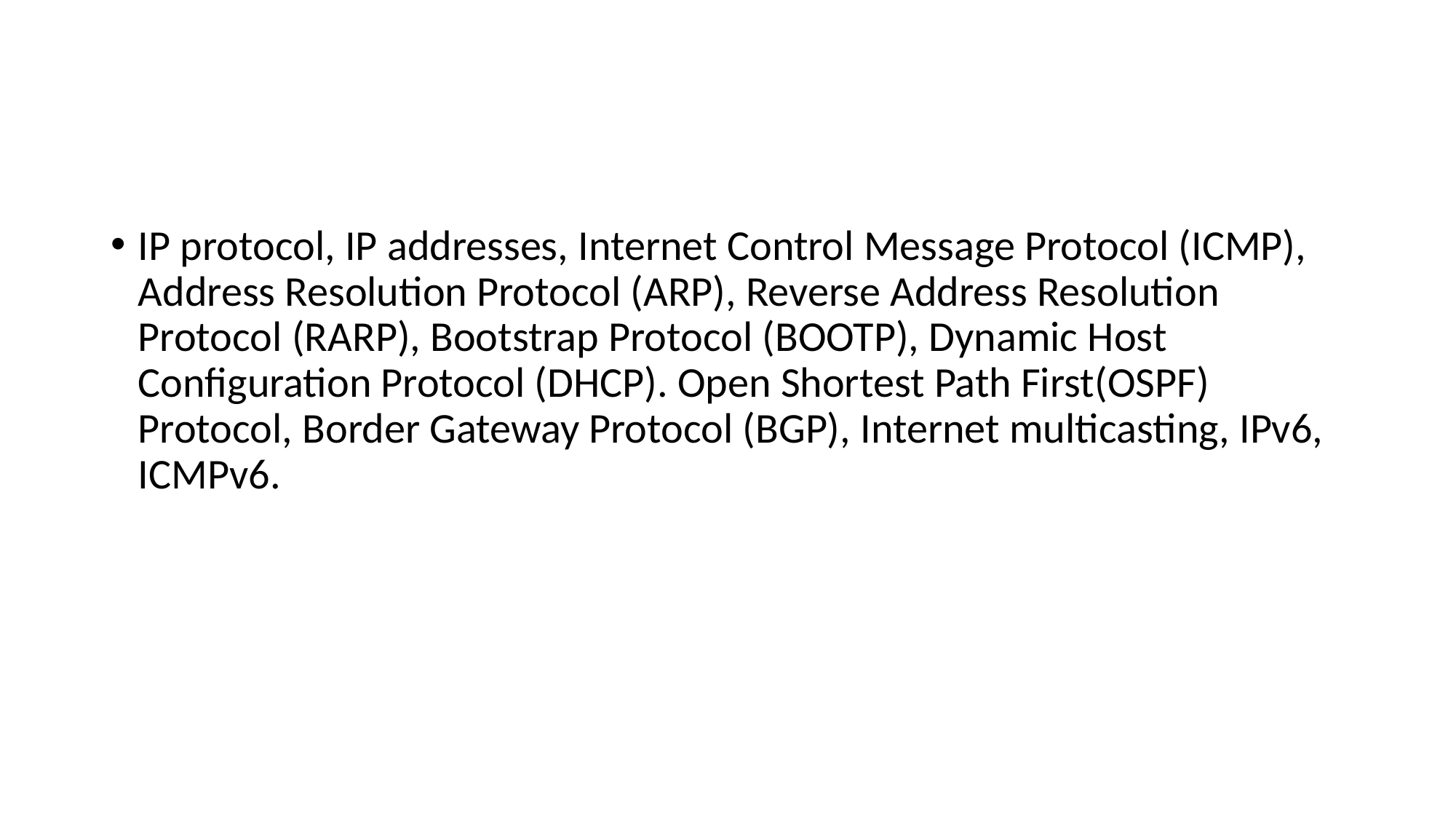

#
IP protocol, IP addresses, Internet Control Message Protocol (ICMP), Address Resolution Protocol (ARP), Reverse Address Resolution Protocol (RARP), Bootstrap Protocol (BOOTP), Dynamic Host Configuration Protocol (DHCP). Open Shortest Path First(OSPF) Protocol, Border Gateway Protocol (BGP), Internet multicasting, IPv6, ICMPv6.